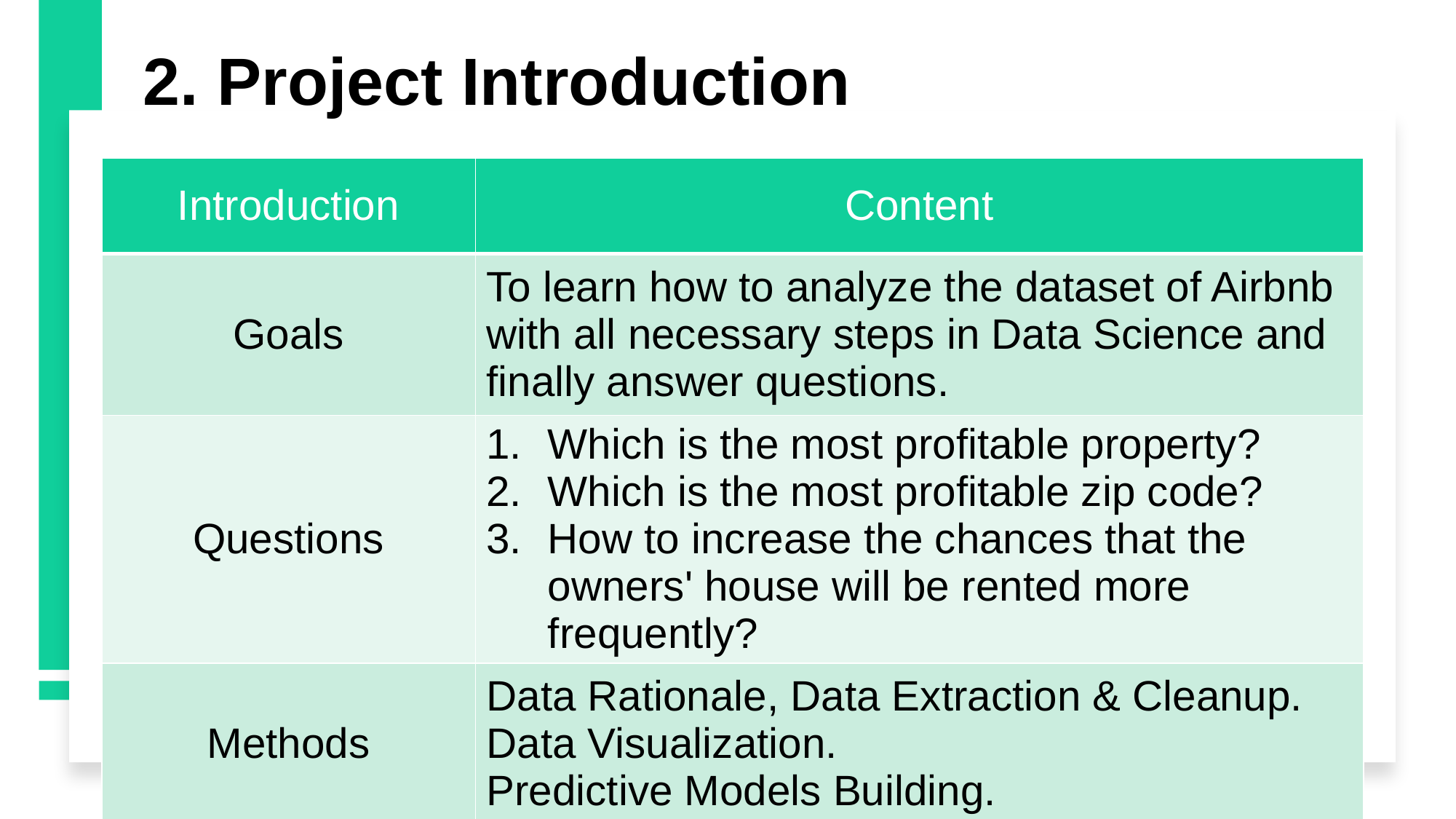

# 2. Project Introduction

| Introduction | Content |
| --- | --- |
| Goals | To learn how to analyze the dataset of Airbnb with all necessary steps in Data Science and finally answer questions. |
| Questions | Which is the most profitable property? Which is the most profitable zip code? How to increase the chances that the owners' house will be rented more frequently? |
| Methods | Data Rationale, Data Extraction & Cleanup. Data Visualization. Predictive Models Building. |